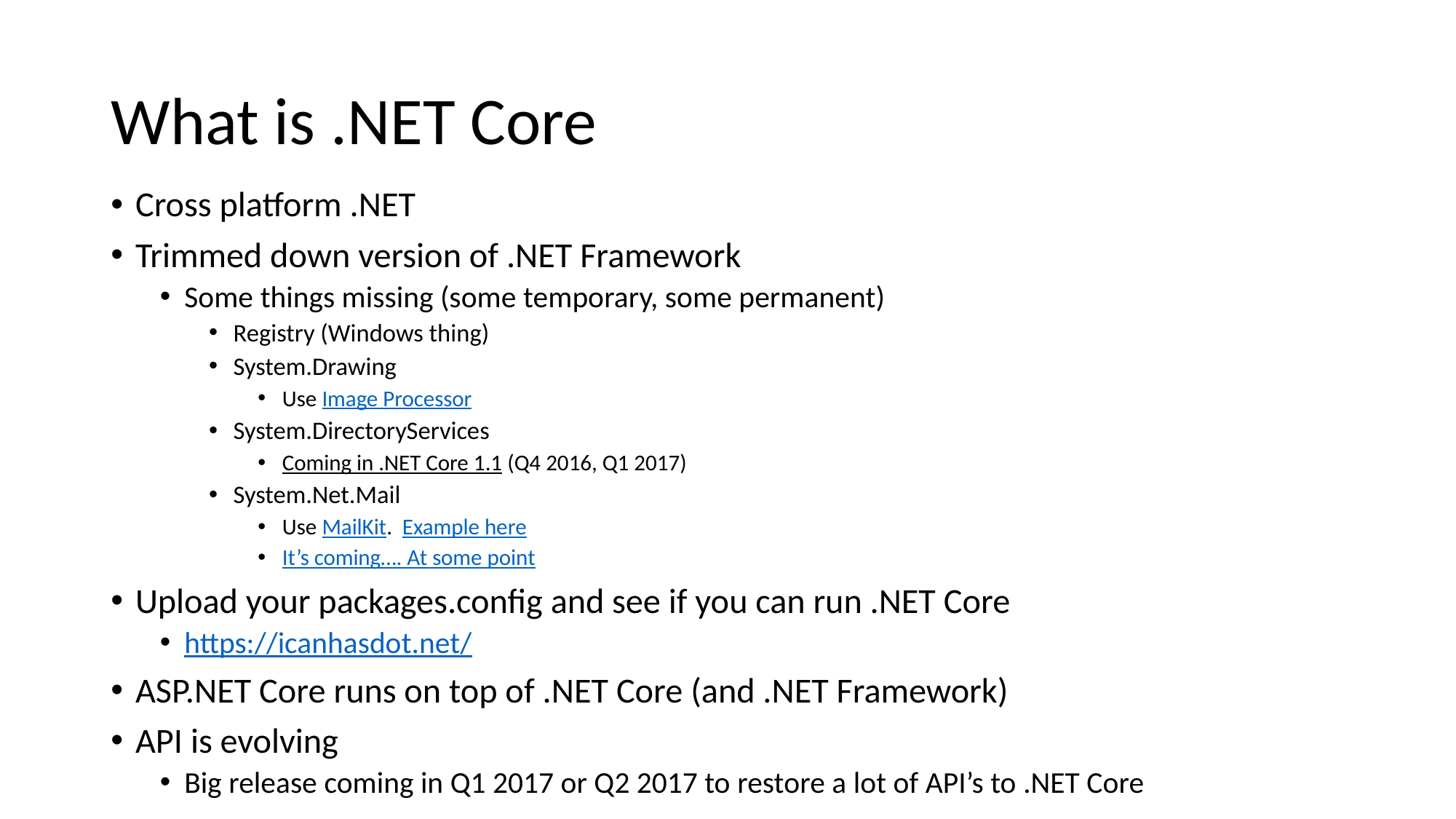

# What is .NET Core
Cross platform .NET
Trimmed down version of .NET Framework
Some things missing (some temporary, some permanent)
Registry (Windows thing)
System.Drawing
Use Image Processor
System.DirectoryServices
Coming in .NET Core 1.1 (Q4 2016, Q1 2017)
System.Net.Mail
Use MailKit.  Example here
It’s coming…. At some point
Upload your packages.config and see if you can run .NET Core
https://icanhasdot.net/
ASP.NET Core runs on top of .NET Core (and .NET Framework)
API is evolving
Big release coming in Q1 2017 or Q2 2017 to restore a lot of API’s to .NET Core